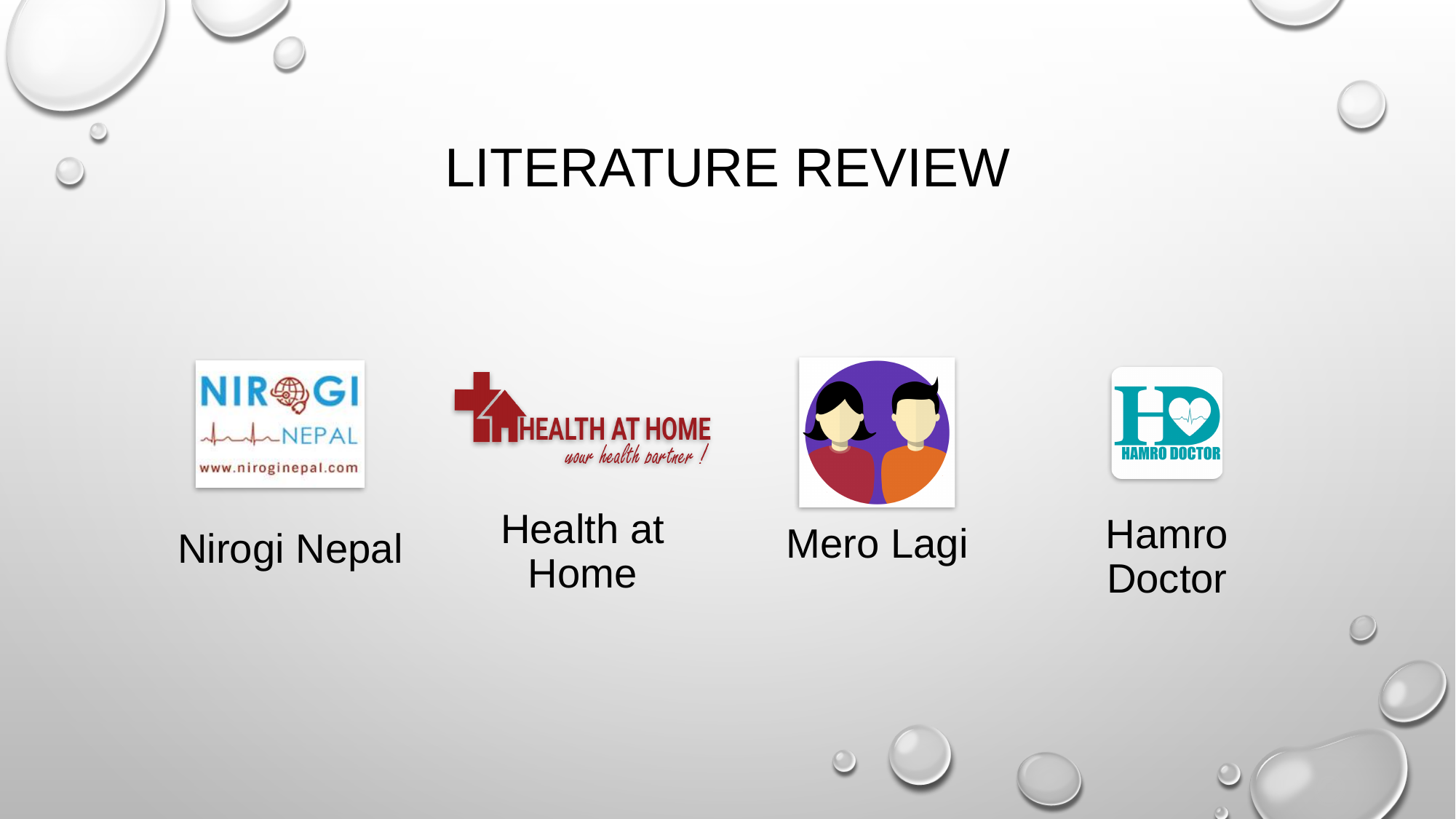

# LITERATURE REVIEW
Nirogi Nepal
Health at Home
Mero Lagi
Hamro Doctor